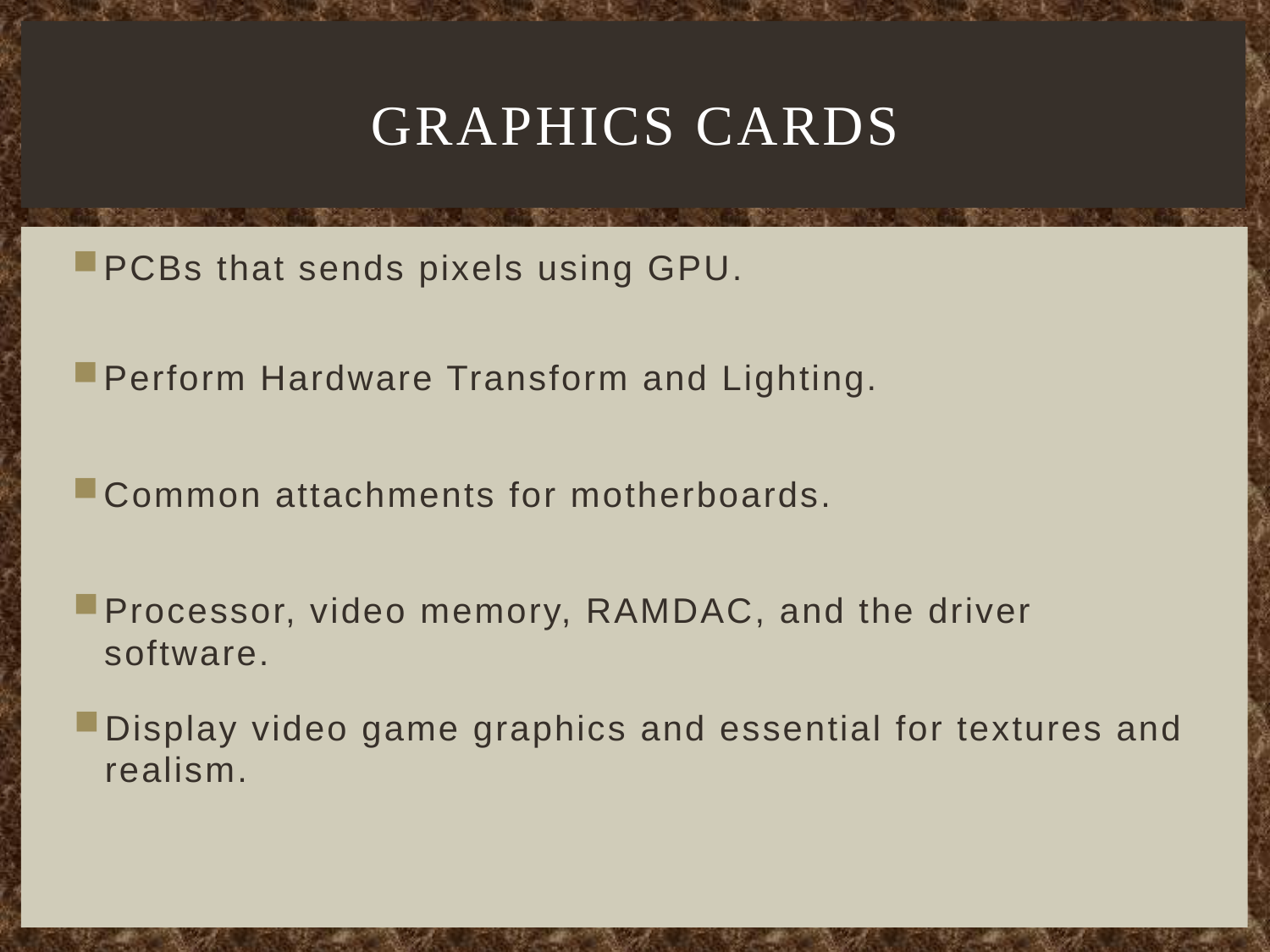

# Graphics Cards
PCBs that sends pixels using GPU.
Perform Hardware Transform and Lighting.
Common attachments for motherboards.
Processor, video memory, RAMDAC, and the driver software.
Display video game graphics and essential for textures and realism.